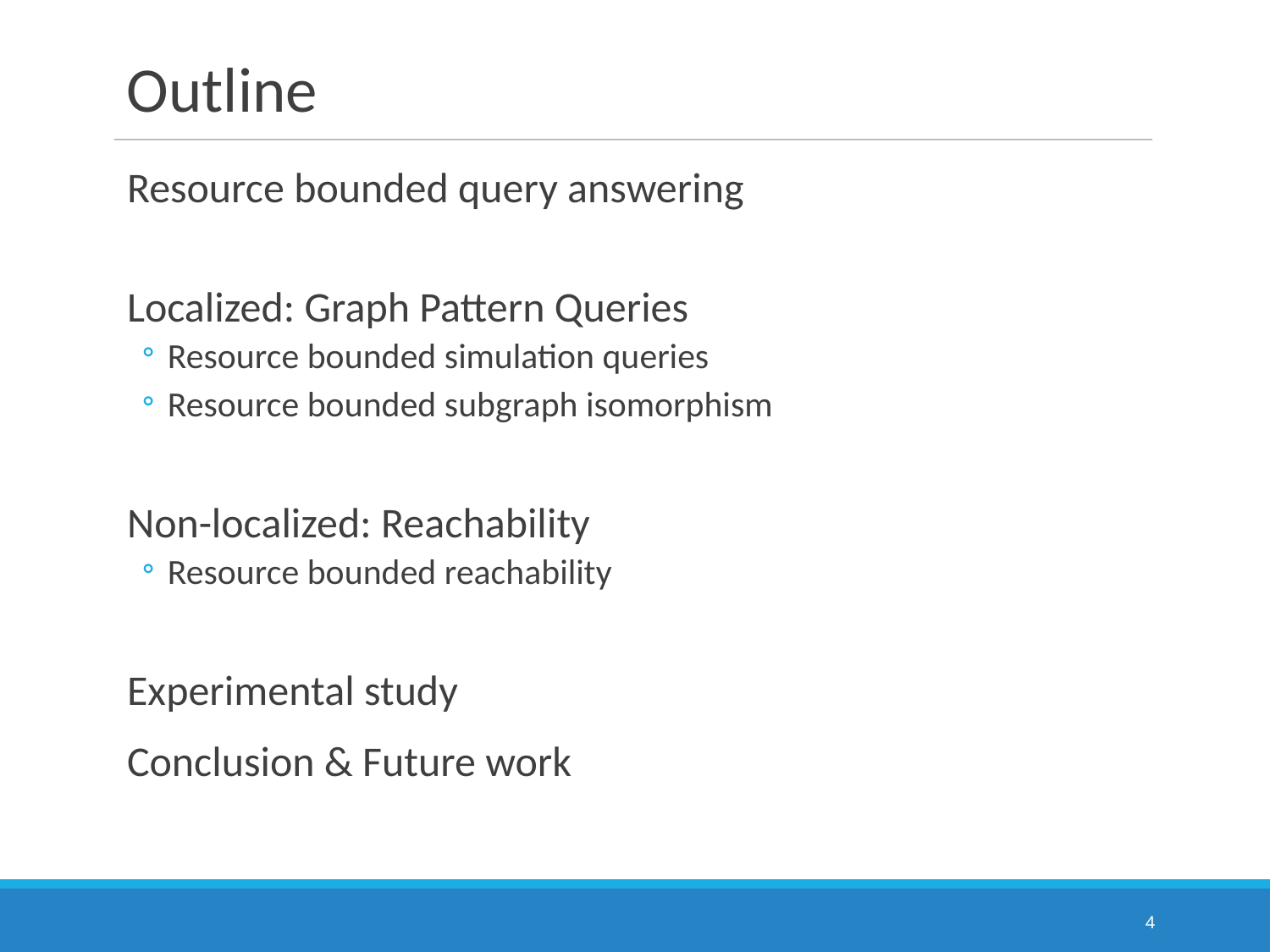

# Outline
Resource bounded query answering

Localized: Graph Pattern Queries
Resource bounded simulation queries
Resource bounded subgraph isomorphism

Non-localized: Reachability
Resource bounded reachability

Experimental study
Conclusion & Future work
4